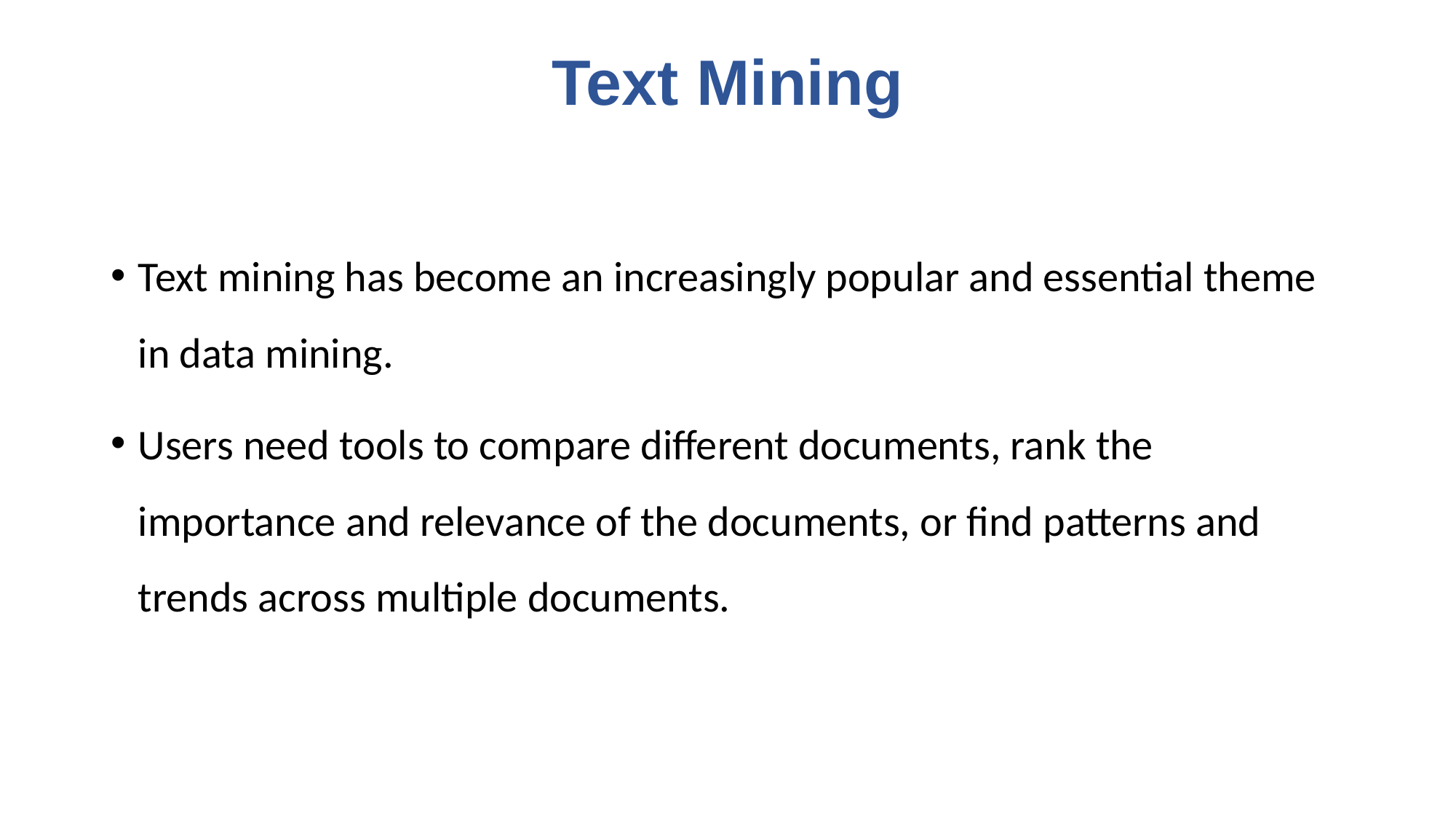

# Text Mining
Text mining has become an increasingly popular and essential theme in data mining.
Users need tools to compare different documents, rank the importance and relevance of the documents, or find patterns and trends across multiple documents.